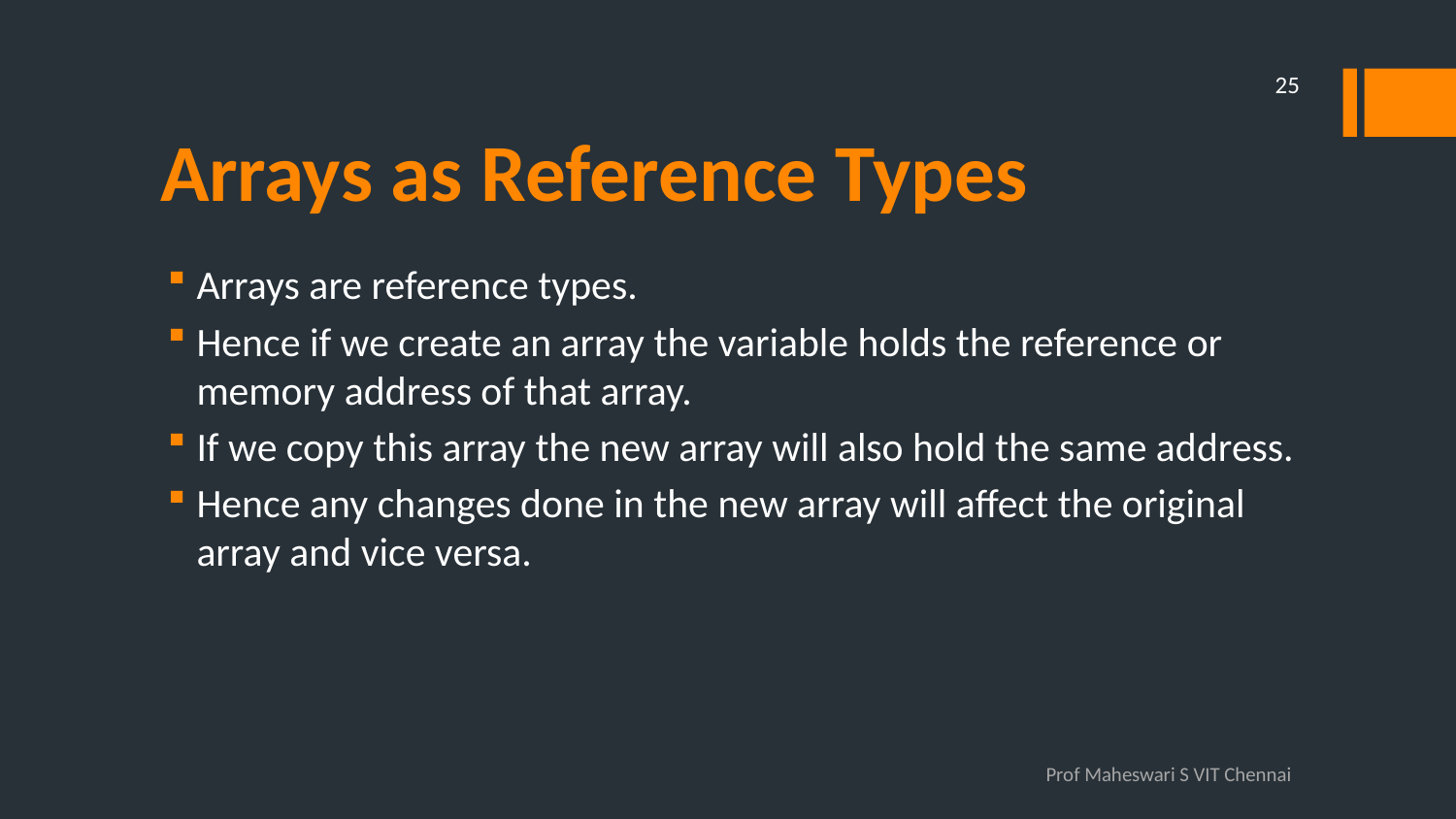

25
# Arrays as Reference Types
Arrays are reference types.
Hence if we create an array the variable holds the reference or memory address of that array.
If we copy this array the new array will also hold the same address.
Hence any changes done in the new array will affect the original array and vice versa.

Prof Maheswari S VIT Chennai